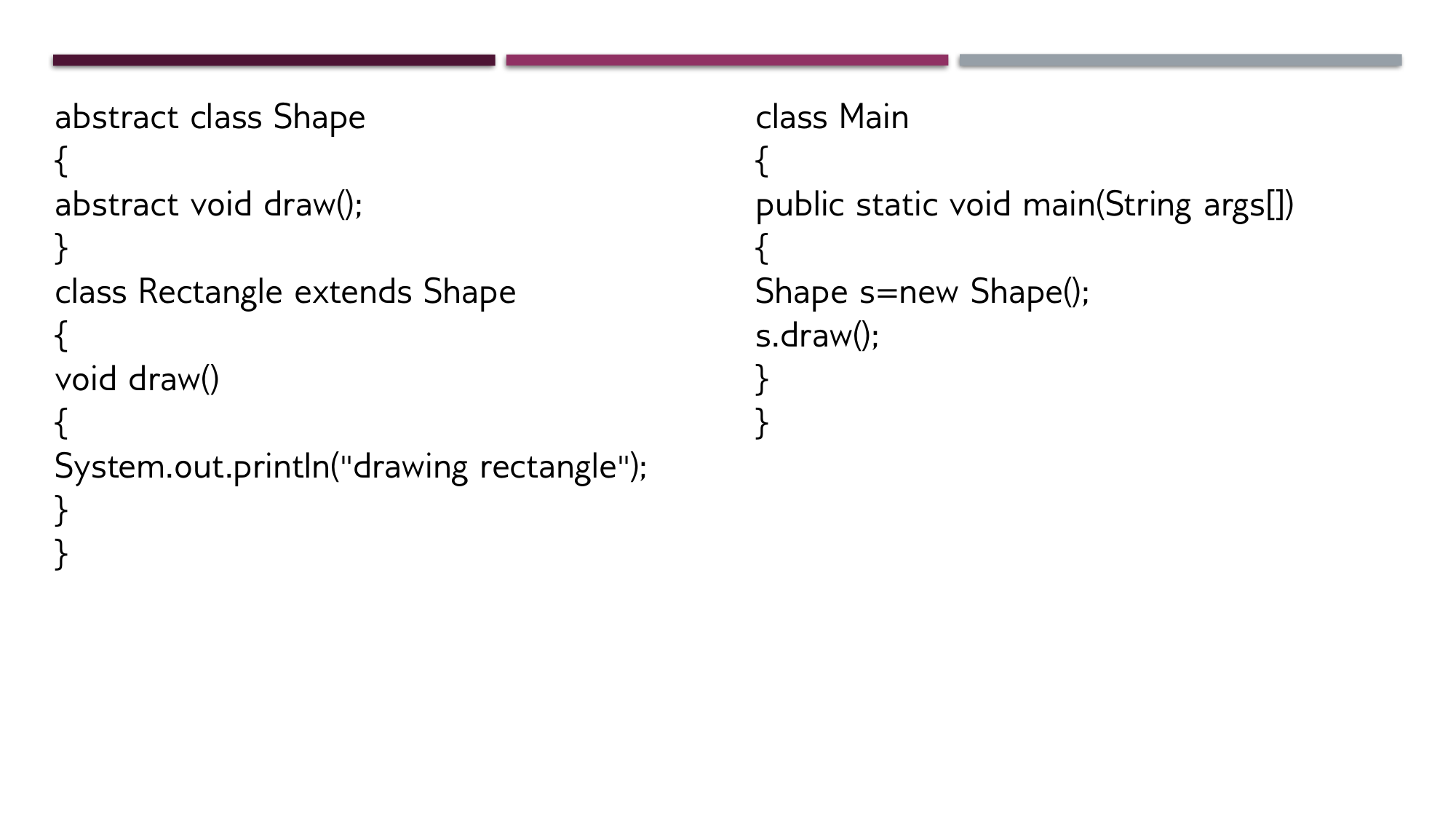

abstract class Shape
{
abstract void draw();
}
class Rectangle extends Shape
{
void draw()
{
System.out.println("drawing rectangle");
}
}
class Main
{
public static void main(String args[])
{
Shape s=new Shape();
s.draw();
}
}